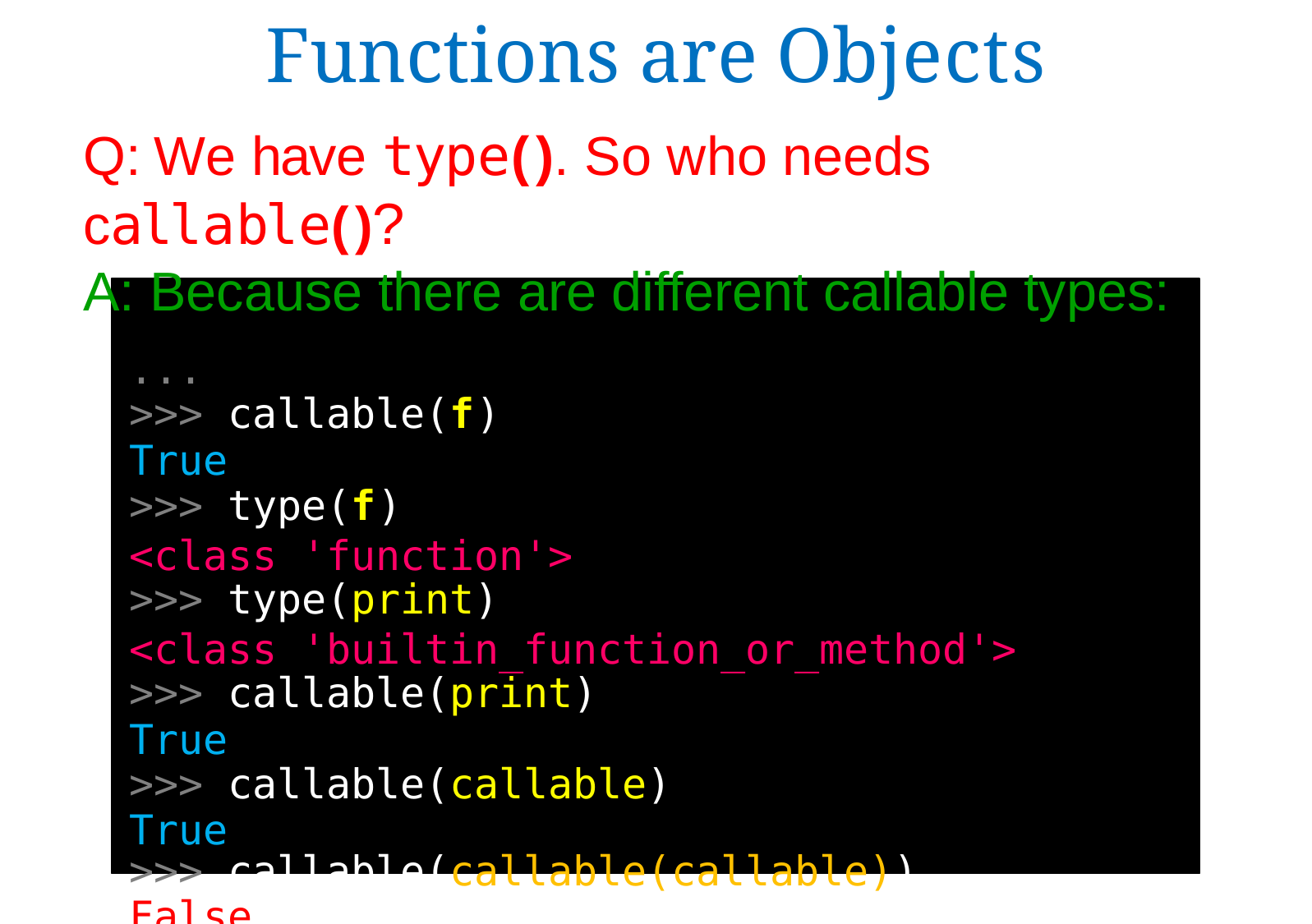

Functions are Objects
Q: We have type( ). So who needs callable( )?
A: Because there are different callable types:
...
>>> callable(f)
True
>>> type(f)
<class 'function'>
>>> type(print)
<class 'builtin_function_or_method'>
>>> callable(print)
True
>>> callable(callable)
True
>>> callable(callable(callable))
False